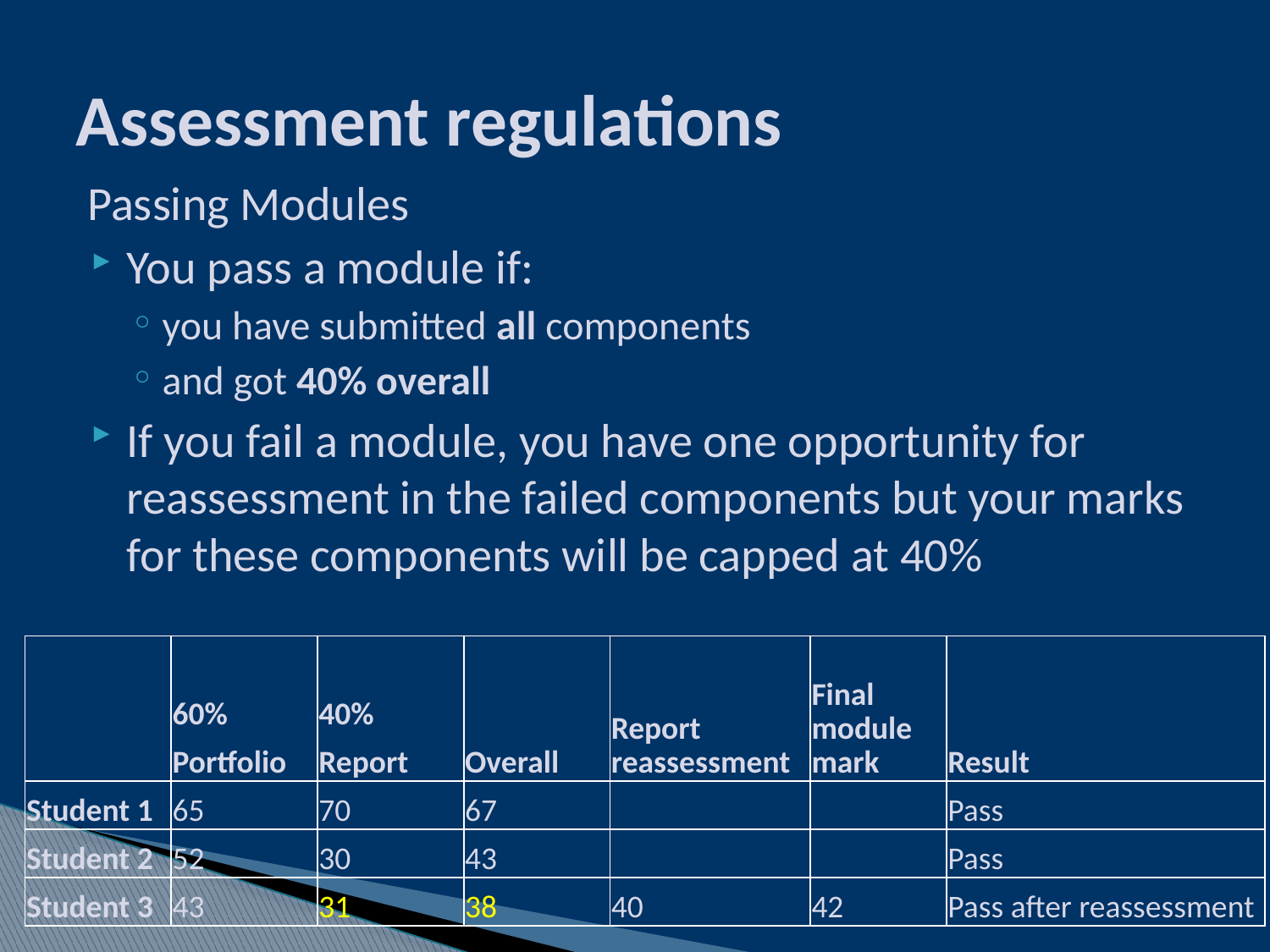

# Assessment regulations
Passing Modules
You pass a module if:
you have submitted all components
and got 40% overall
If you fail a module, you have one opportunity for reassessment in the failed components but your marks for these components will be capped at 40%

|  | 60% Portfolio | 40% Report | Overall | Report reassessment | Final module mark | Result |
| --- | --- | --- | --- | --- | --- | --- |
| Student 1 | 65 | 70 | 67 |  |  | Pass |
| Student 2 | 52 | 30 | 43 |  |  | Pass |
| Student 3 | 43 | 31 | 38 | 40 | 42 | Pass after reassessment |